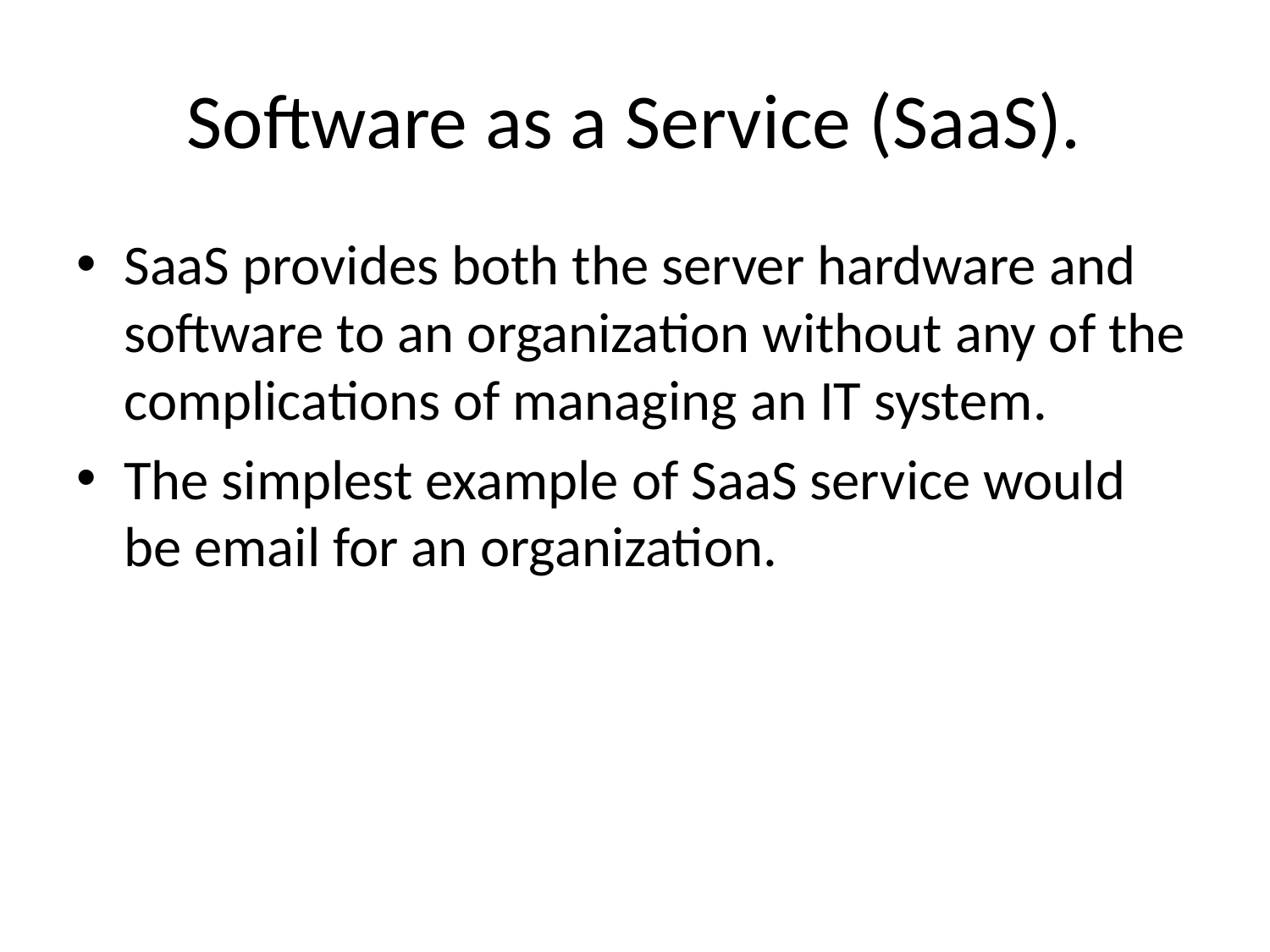

# Software as a Service (SaaS).
SaaS provides both the server hardware and software to an organization without any of the complications of managing an IT system.
The simplest example of SaaS service would be email for an organization.